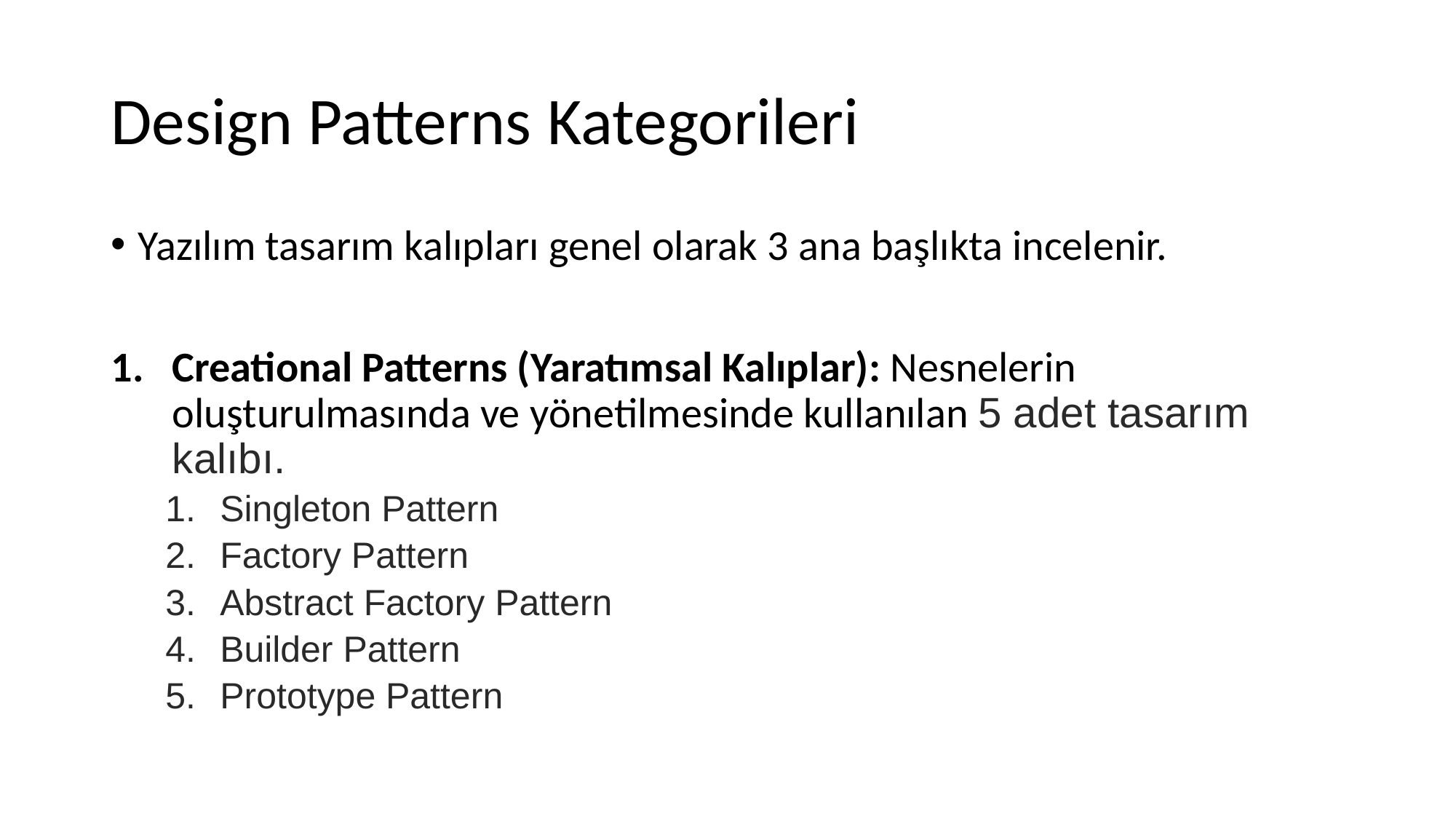

# Design Patterns Kategorileri
Yazılım tasarım kalıpları genel olarak 3 ana başlıkta incelenir.

Creational Patterns (Yaratımsal Kalıplar): Nesnelerin oluşturulmasında ve yönetilmesinde kullanılan 5 adet tasarım kalıbı.
Singleton Pattern
Factory Pattern
Abstract Factory Pattern
Builder Pattern
Prototype Pattern